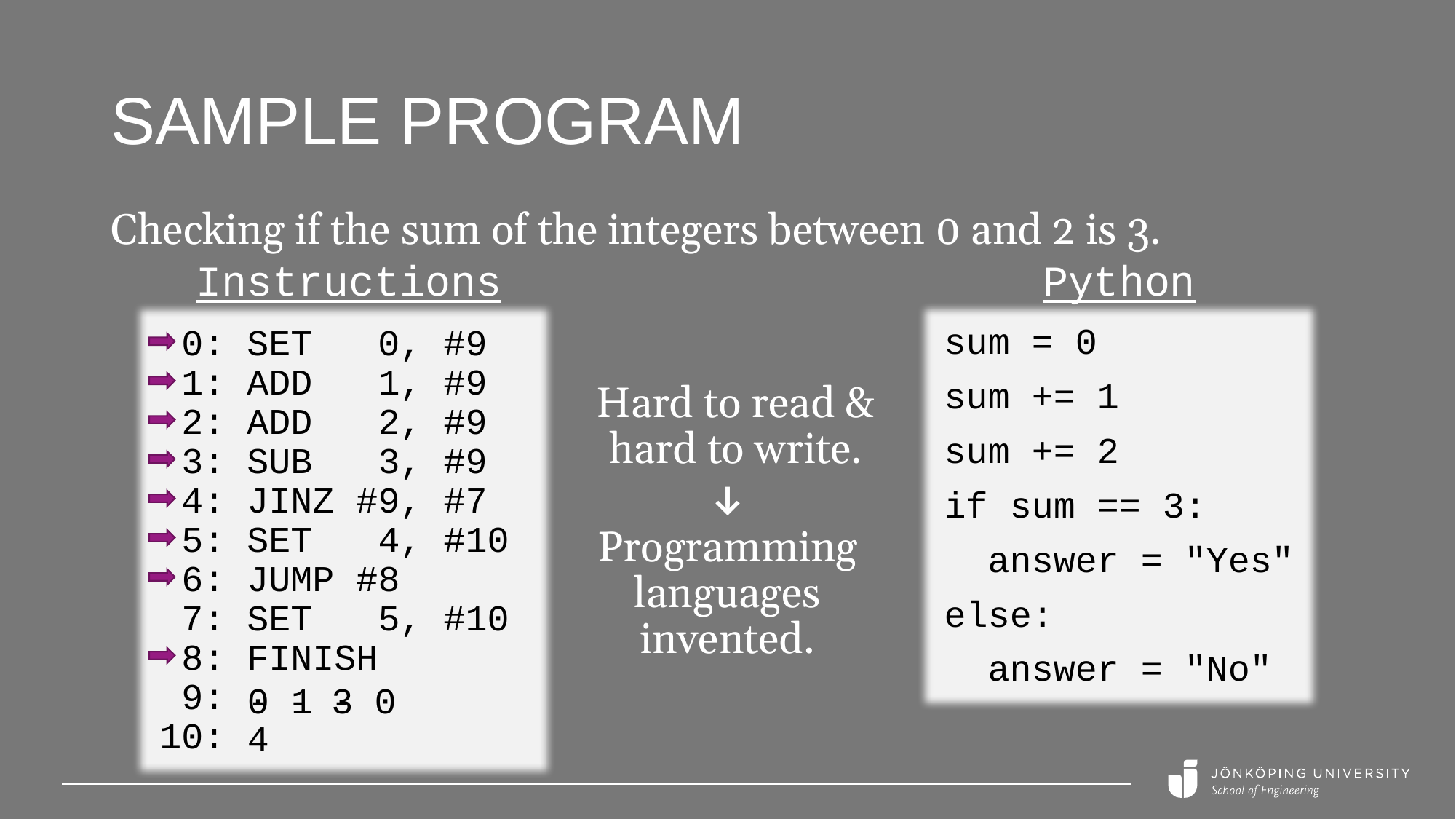

# Sample program
Checking if the sum of the integers between 0 and 2 is 3.
Instructions
Python
sum = 0
sum += 1
sum += 2
if sum == 3:
  answer = "Yes"
else:
  answer = "No"
 0: SET   0, #9
 1: ADD   1, #9
 2: ADD   2, #9
 3: SUB   3, #9
 4: JINZ #9, #7
 5: SET   4, #10
 6: JUMP #8
 7: SET   5, #10
 8: FINISH
 9:
10:

Hard to read & hard to write.

↓
Programming
languages
invented.

- 1
0
- 3
- 0
4